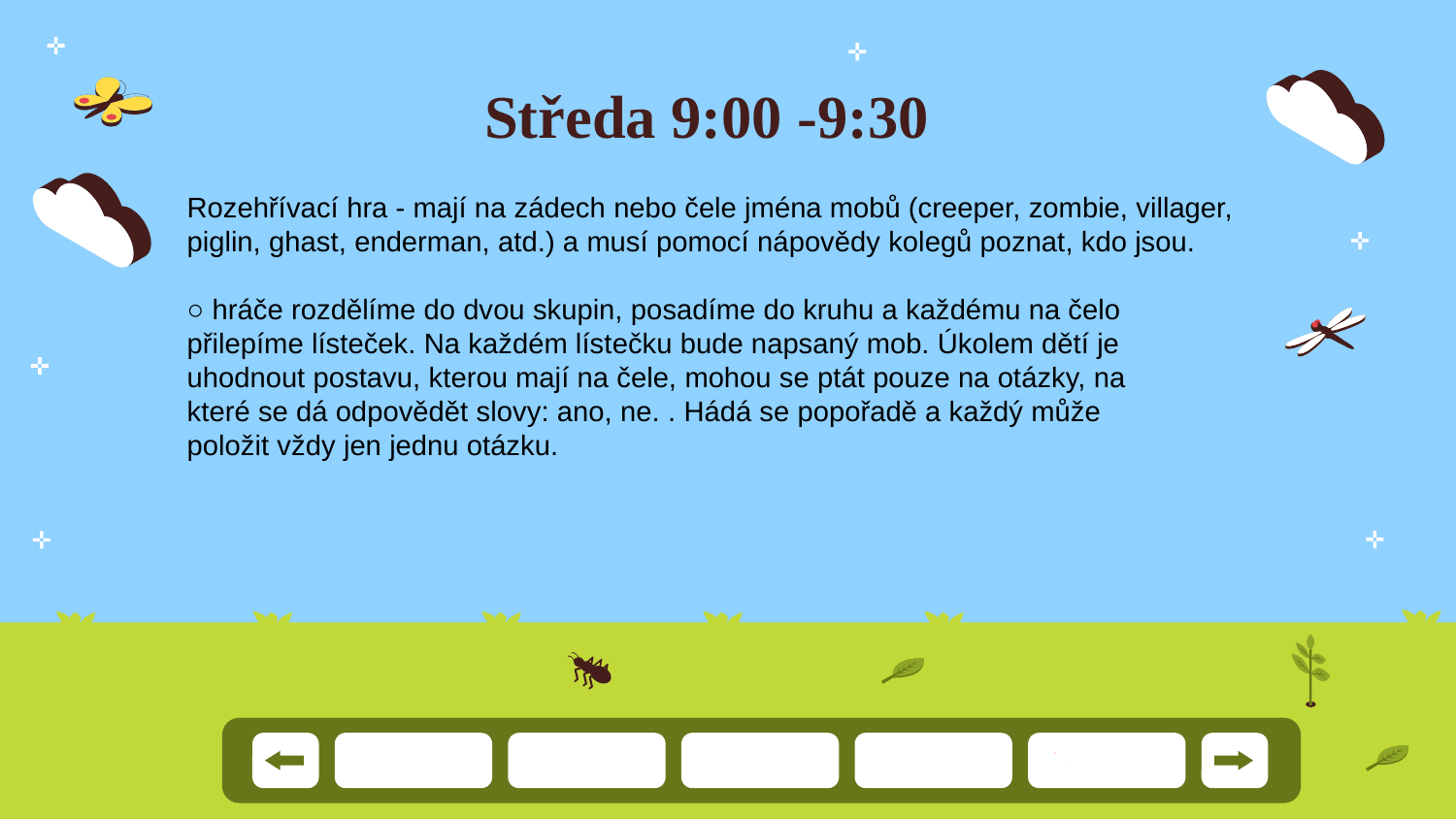

# Středa 9:00 -9:30

Rozehřívací hra - mají na zádech nebo čele jména mobů (creeper, zombie, villager,
piglin, ghast, enderman, atd.) a musí pomocí nápovědy kolegů poznat, kdo jsou.

○ hráče rozdělíme do dvou skupin, posadíme do kruhu a každému na čelo
přilepíme lísteček. Na každém lístečku bude napsaný mob. Úkolem dětí je
uhodnout postavu, kterou mají na čele, mohou se ptát pouze na otázky, na
které se dá odpovědět slovy: ano, ne. . Hádá se popořadě a každý může
položit vždy jen jednu otázku.